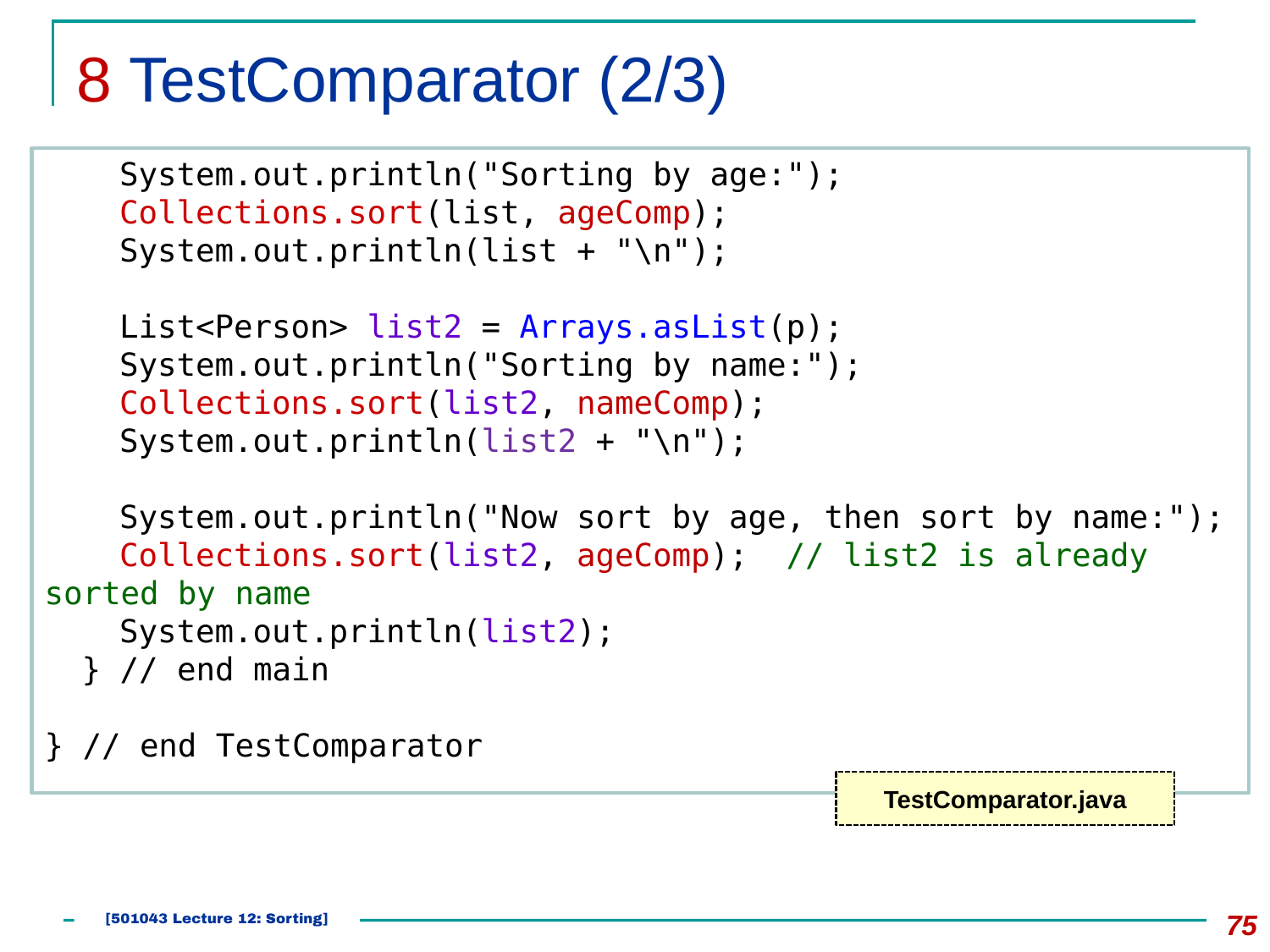

# 8 TestComparator (2/3)
		System.out.println("Sorting by age:");
		Collections.sort(list, ageComp);
		System.out.println(list + "\n");

		List<Person> list2 = Arrays.asList(p);
		System.out.println("Sorting by name:");
		Collections.sort(list2, nameComp);
		System.out.println(list2 + "\n");

		System.out.println("Now sort by age, then sort by name:");
		Collections.sort(list2, ageComp);  // list2 is already sorted by name
		System.out.println(list2);
	} // end main

} // end TestComparator
TestComparator.java
75
[501043 Lecture 12: Sorting]